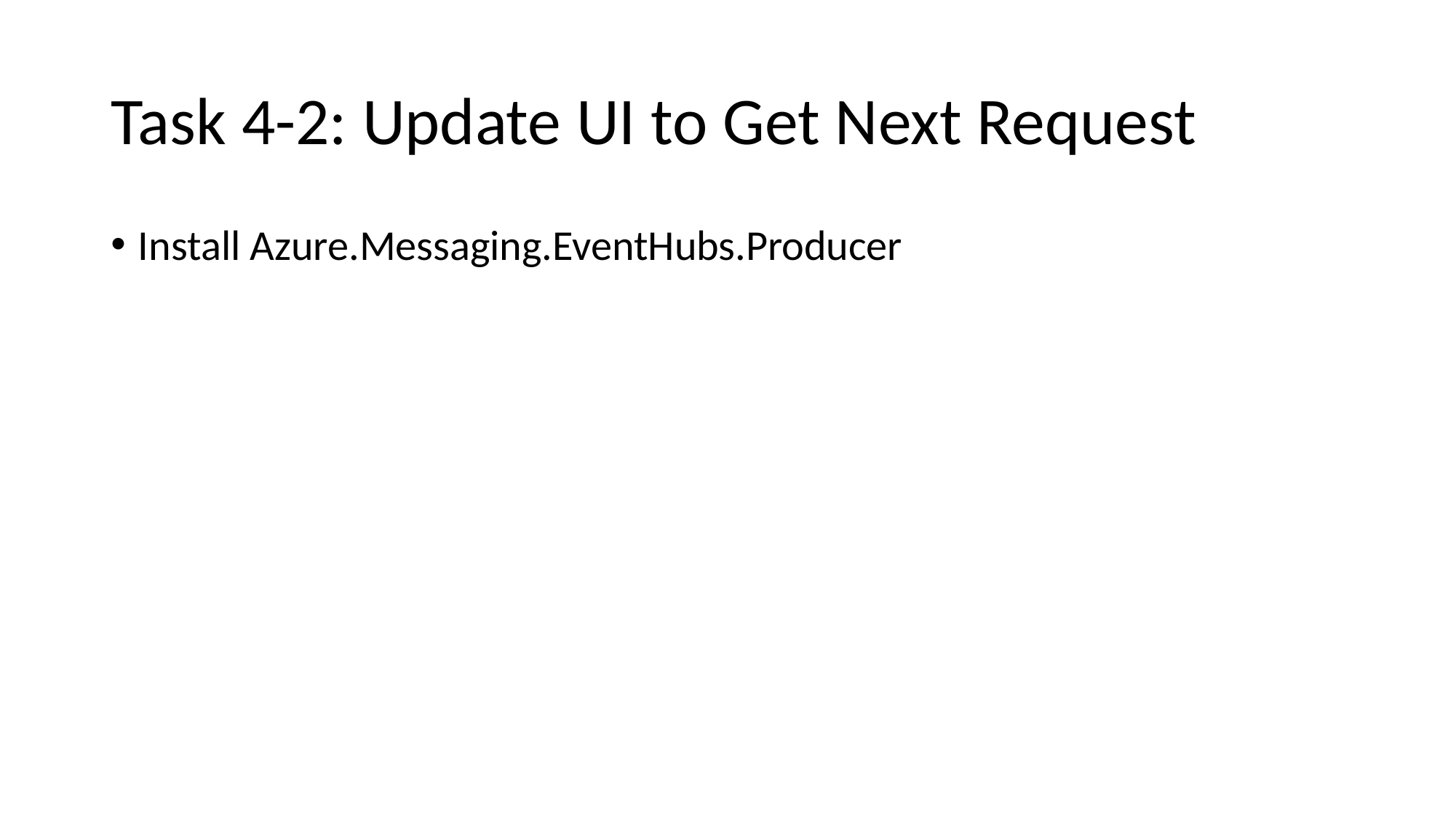

# Task 4-2: Update UI to Get Next Request
Install Azure.Messaging.EventHubs.Producer